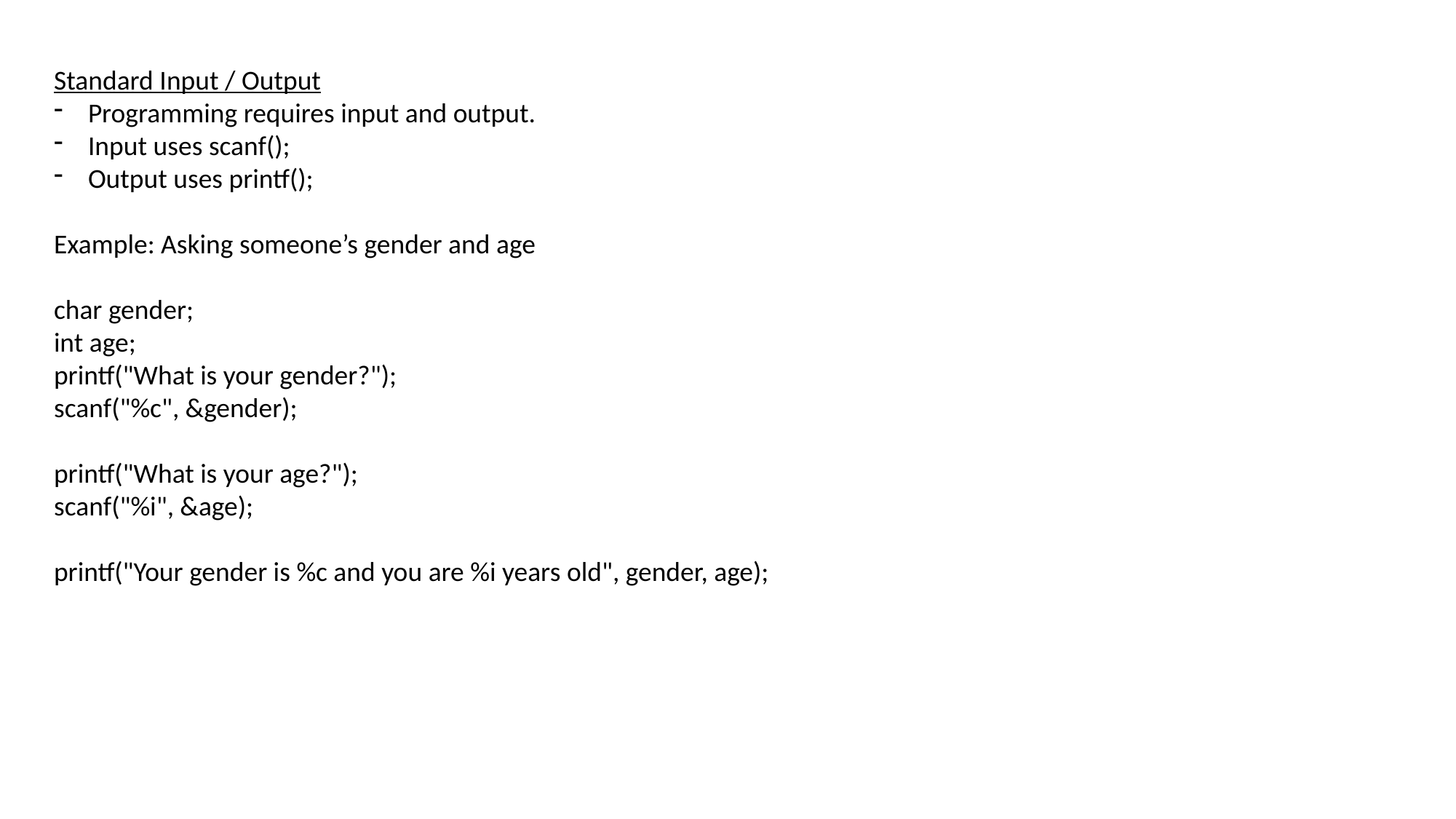

Standard Input / Output
Programming requires input and output.
Input uses scanf();
Output uses printf();

Example: Asking someone’s gender and age

char gender;
int age;
printf("What is your gender?");
scanf("%c", &gender);

printf("What is your age?");
scanf("%i", &age);

printf("Your gender is %c and you are %i years old", gender, age);